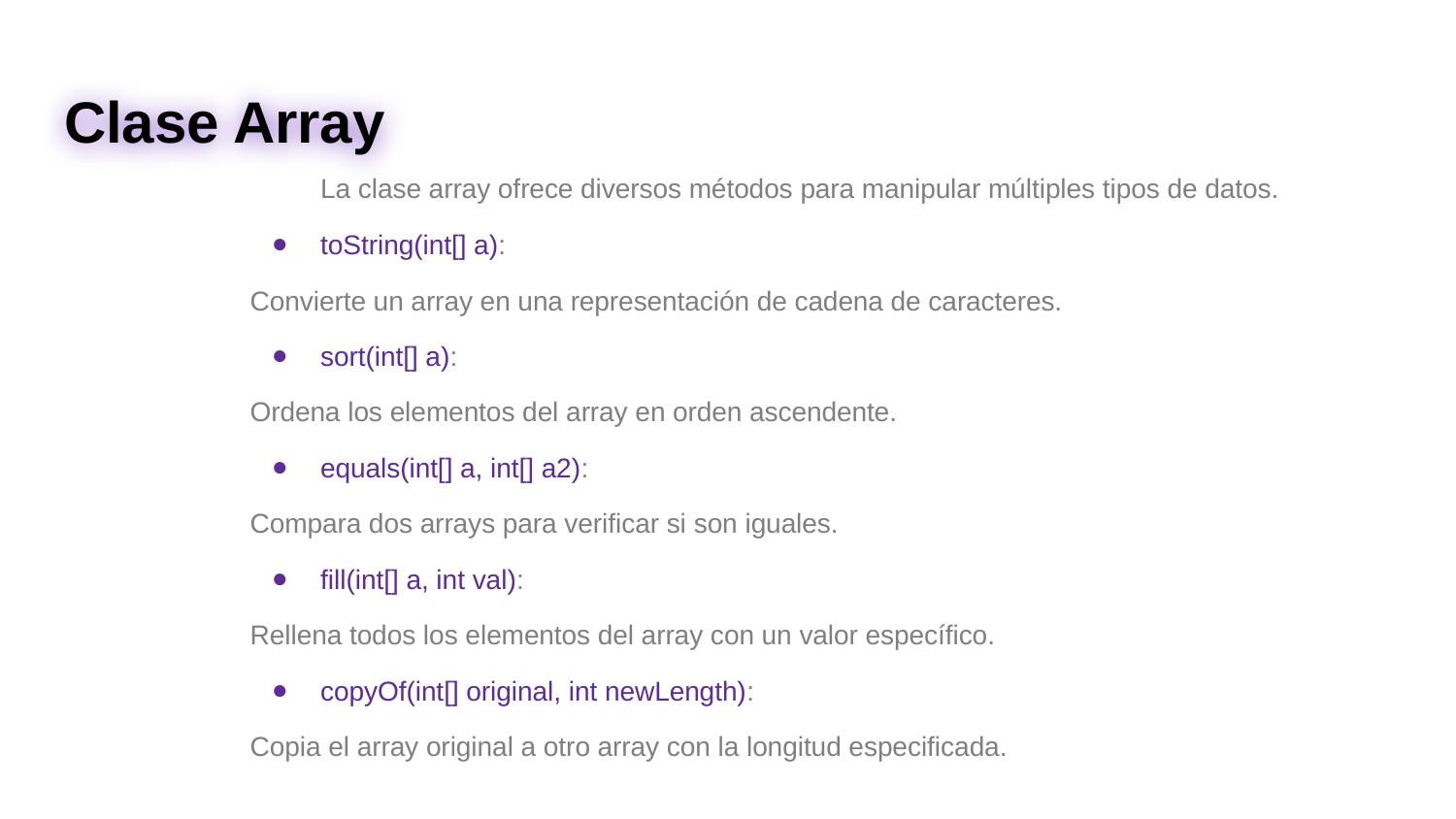

# Clase Array
La clase array ofrece diversos métodos para manipular múltiples tipos de datos.
toString(int[] a):
Convierte un array en una representación de cadena de caracteres.
sort(int[] a):
Ordena los elementos del array en orden ascendente.
equals(int[] a, int[] a2):
Compara dos arrays para verificar si son iguales.
fill(int[] a, int val):
Rellena todos los elementos del array con un valor específico.
copyOf(int[] original, int newLength):
Copia el array original a otro array con la longitud especificada.